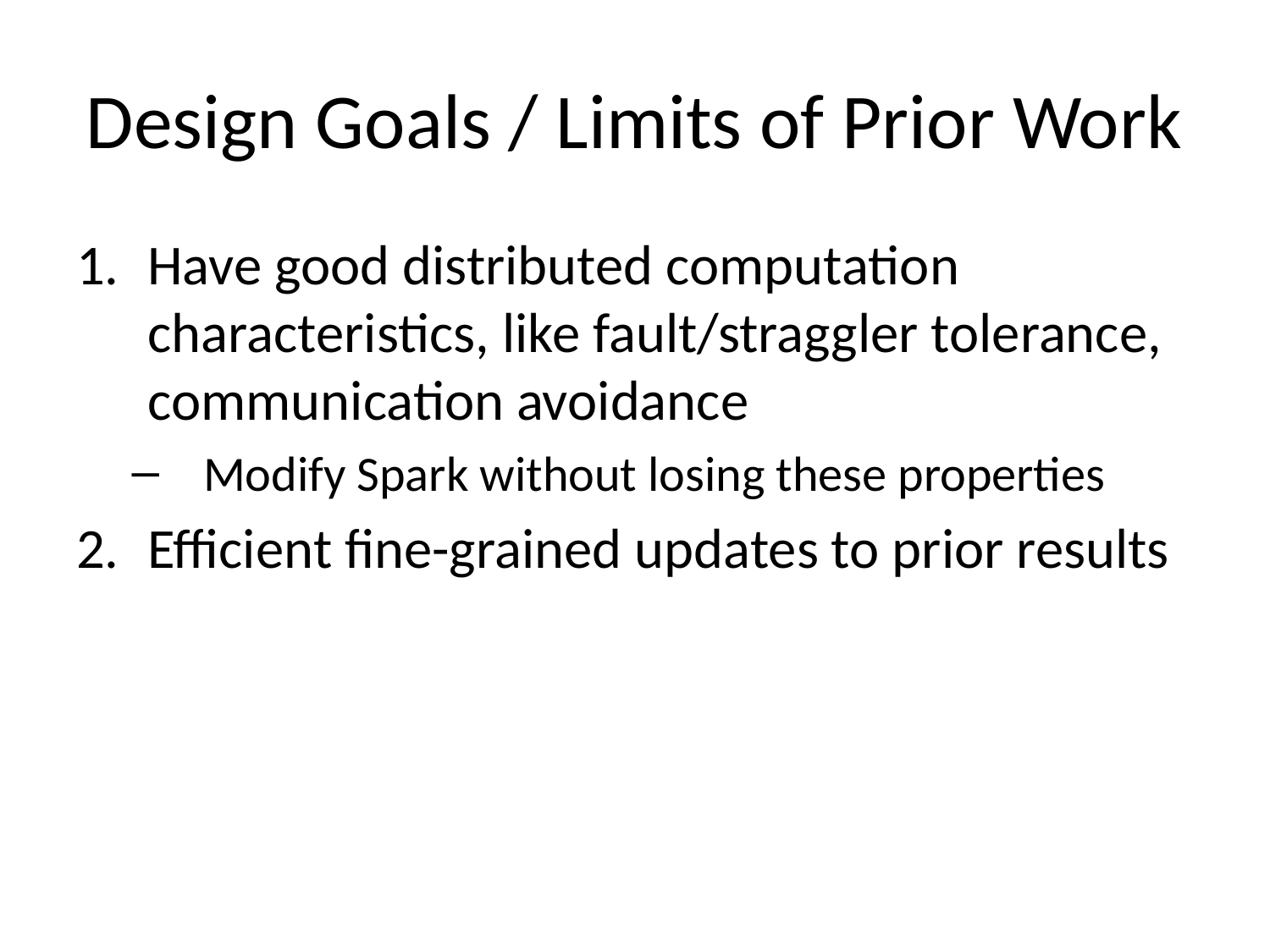

# Design Goals / Limits of Prior Work
Have good distributed computation characteristics, like fault/straggler tolerance, communication avoidance
Modify Spark without losing these properties
Efficient fine-grained updates to prior results